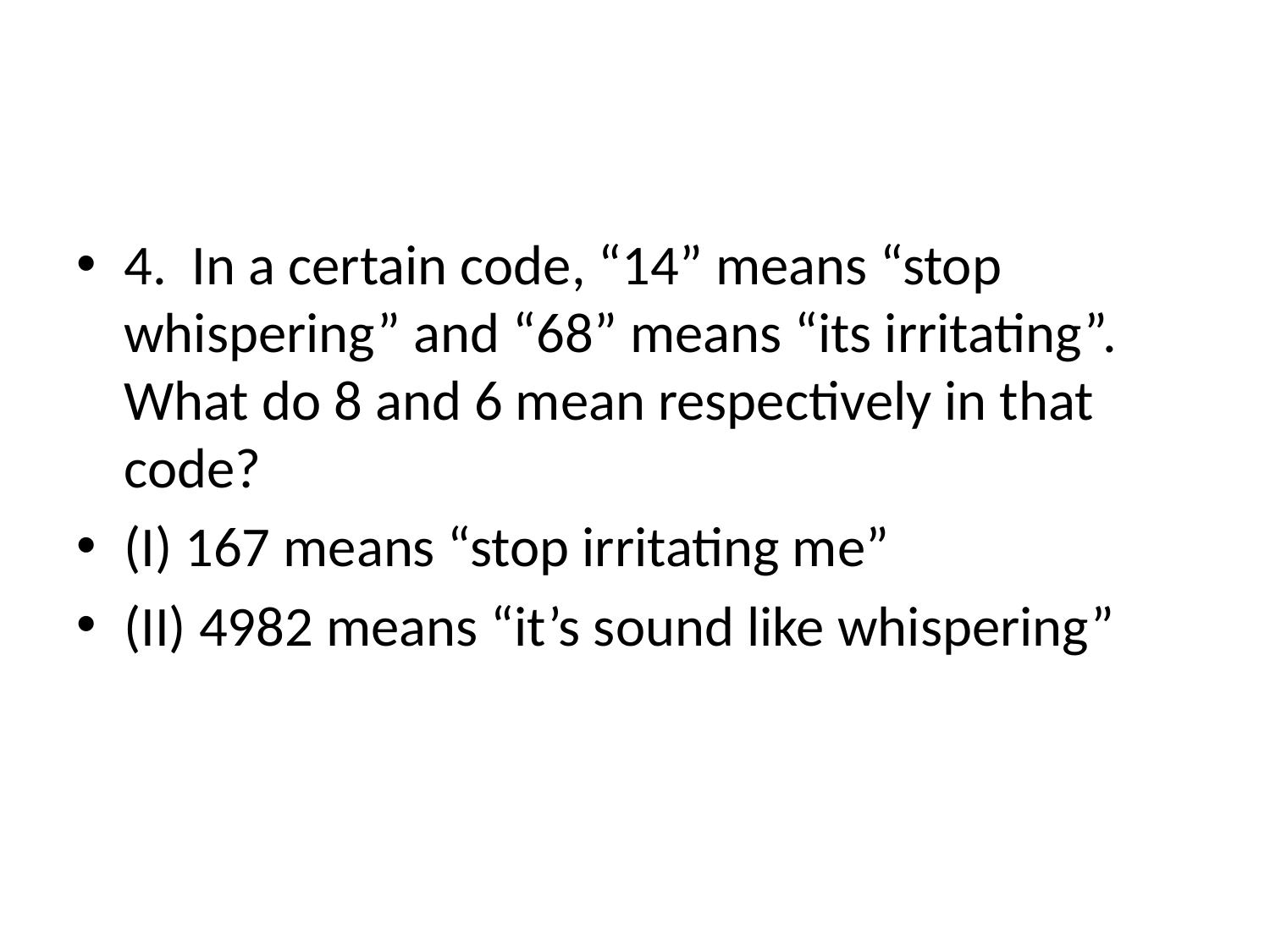

#
4.  In a certain code, “14” means “stop whispering” and “68” means “its irritating”. What do 8 and 6 mean respectively in that code?
(I) 167 means “stop irritating me”
(II) 4982 means “it’s sound like whispering”